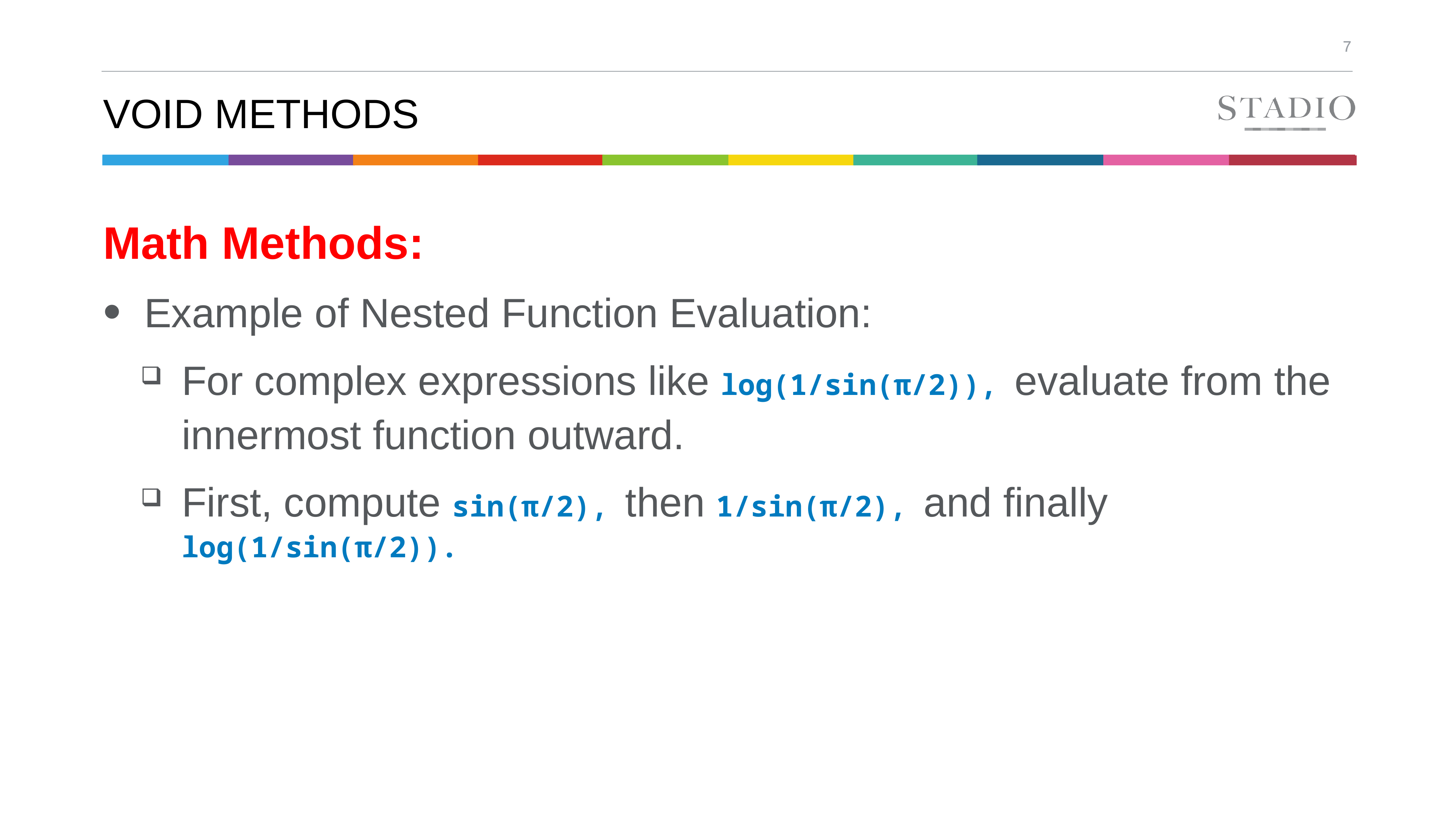

# Void methods

Math Methods:
Example of Nested Function Evaluation:
For complex expressions like log(1/sin(π/2)), evaluate from the innermost function outward.
First, compute sin(π/2), then 1/sin(π/2), and finally log(1/sin(π/2)).